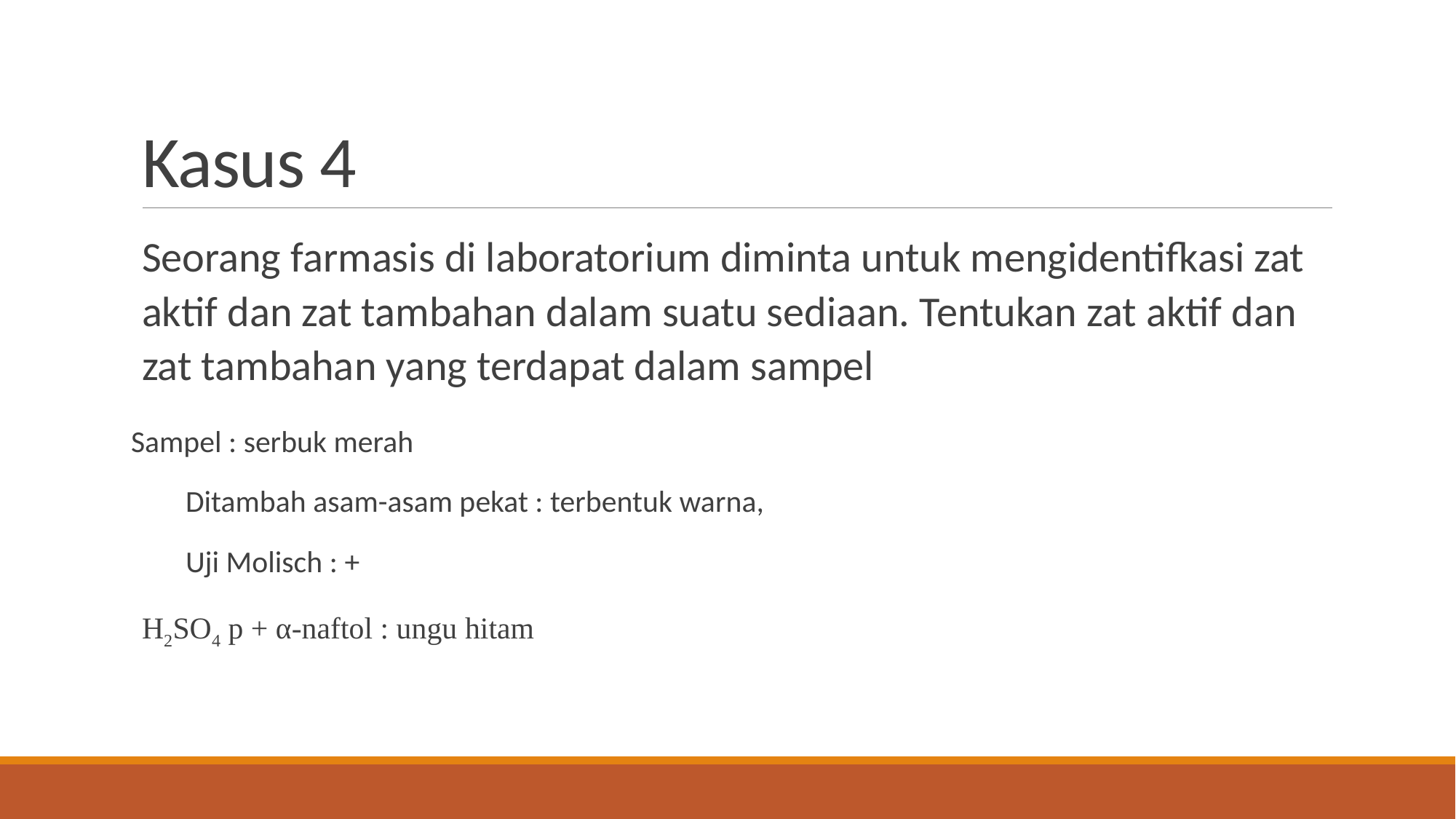

# Kasus 4
Seorang farmasis di laboratorium diminta untuk mengidentifkasi zat aktif dan zat tambahan dalam suatu sediaan. Tentukan zat aktif dan zat tambahan yang terdapat dalam sampel
Sampel : serbuk merah
Ditambah asam-asam pekat : terbentuk warna,
Uji Molisch : +
H2SO4 p + α-naftol : ungu hitam